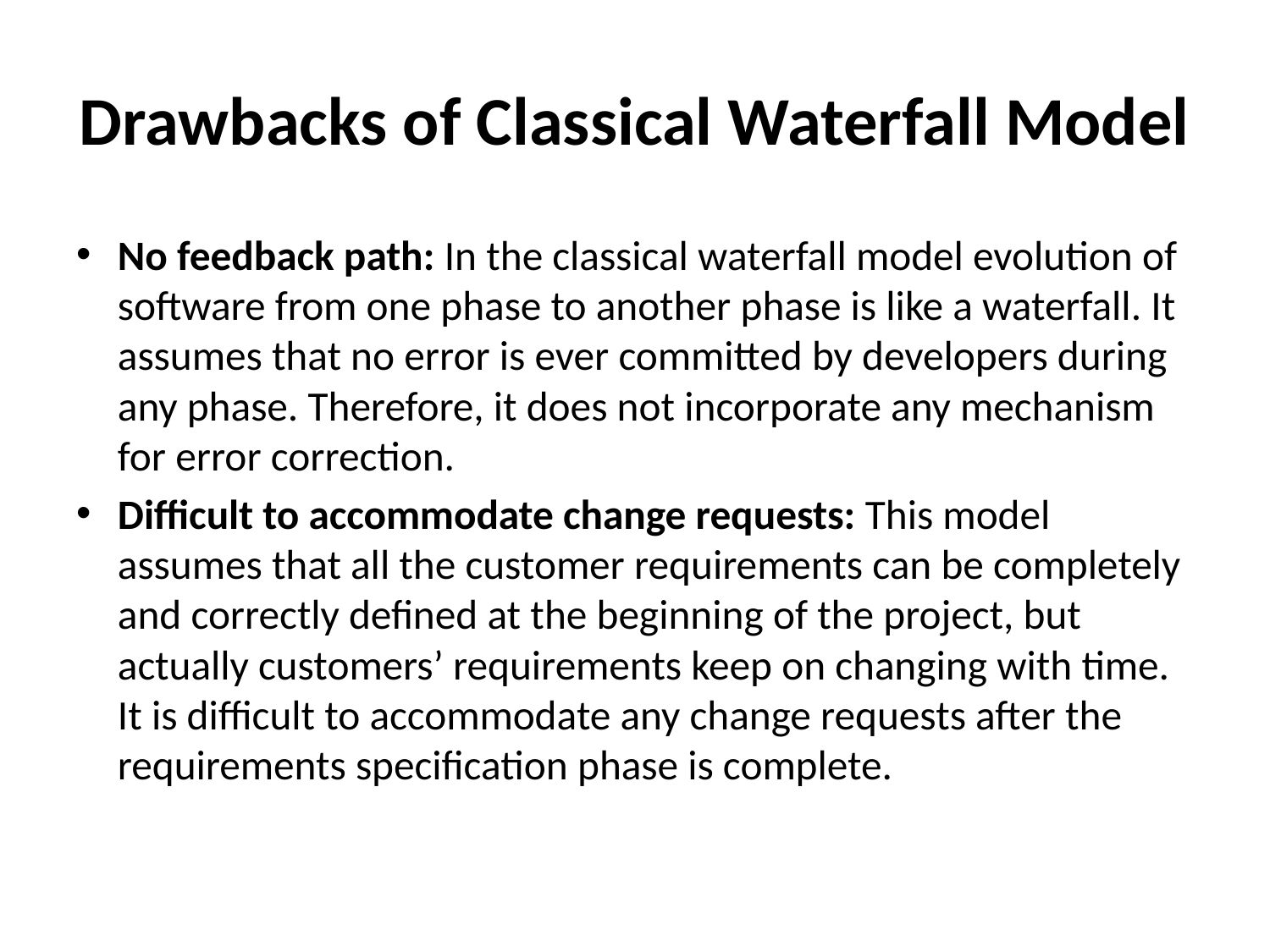

# Drawbacks of Classical Waterfall Model
No feedback path: In the classical waterfall model evolution of software from one phase to another phase is like a waterfall. It assumes that no error is ever committed by developers during any phase. Therefore, it does not incorporate any mechanism for error correction.
Difficult to accommodate change requests: This model assumes that all the customer requirements can be completely and correctly defined at the beginning of the project, but actually customers’ requirements keep on changing with time. It is difficult to accommodate any change requests after the requirements specification phase is complete.